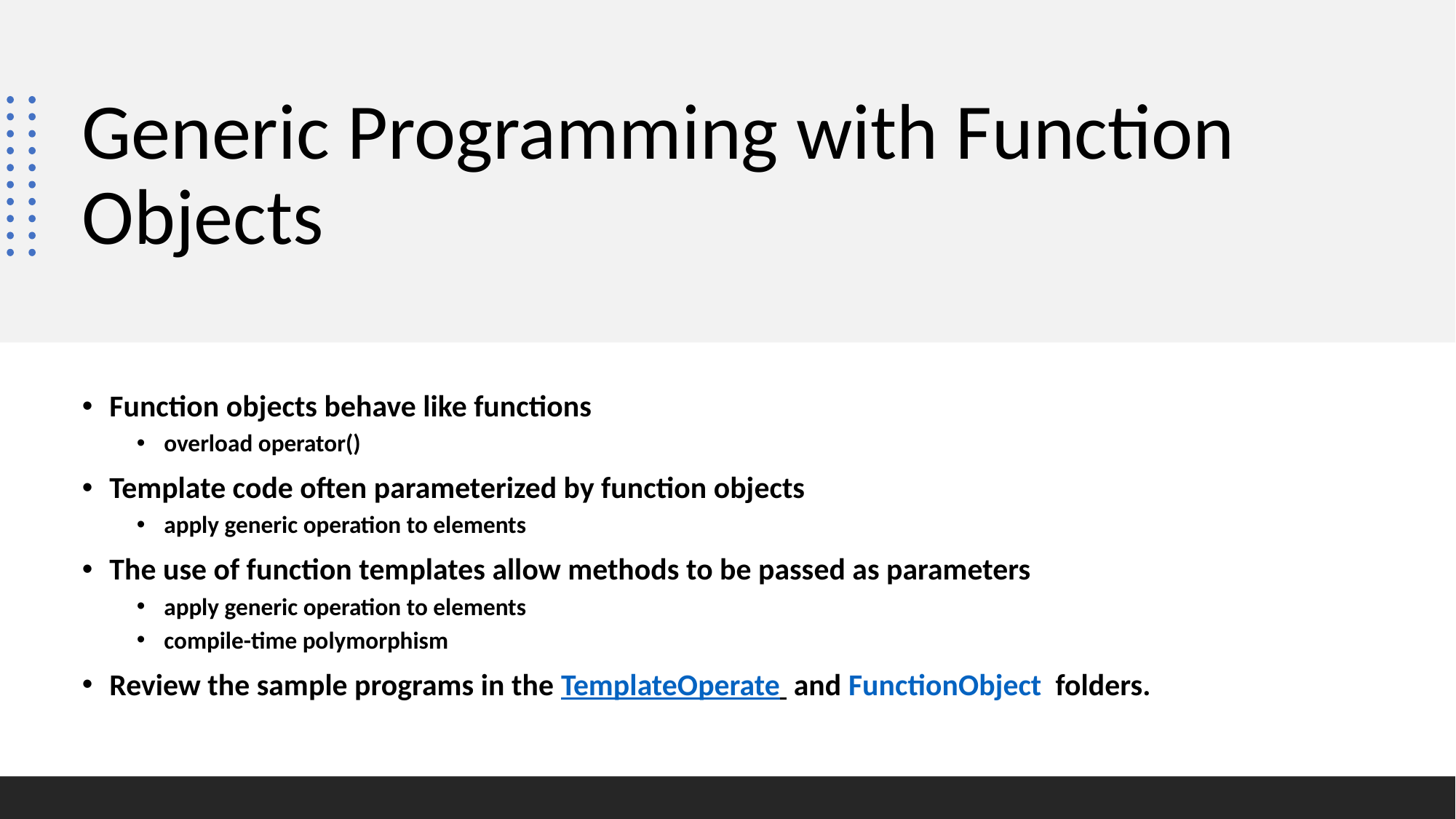

# Generic Programming with Function Objects

Function objects behave like functions
overload operator()
Template code often parameterized by function objects
apply generic operation to elements
The use of function templates allow methods to be passed as parameters
apply generic operation to elements
compile-time polymorphism
Review the sample programs in the TemplateOperate  and FunctionObject  folders.